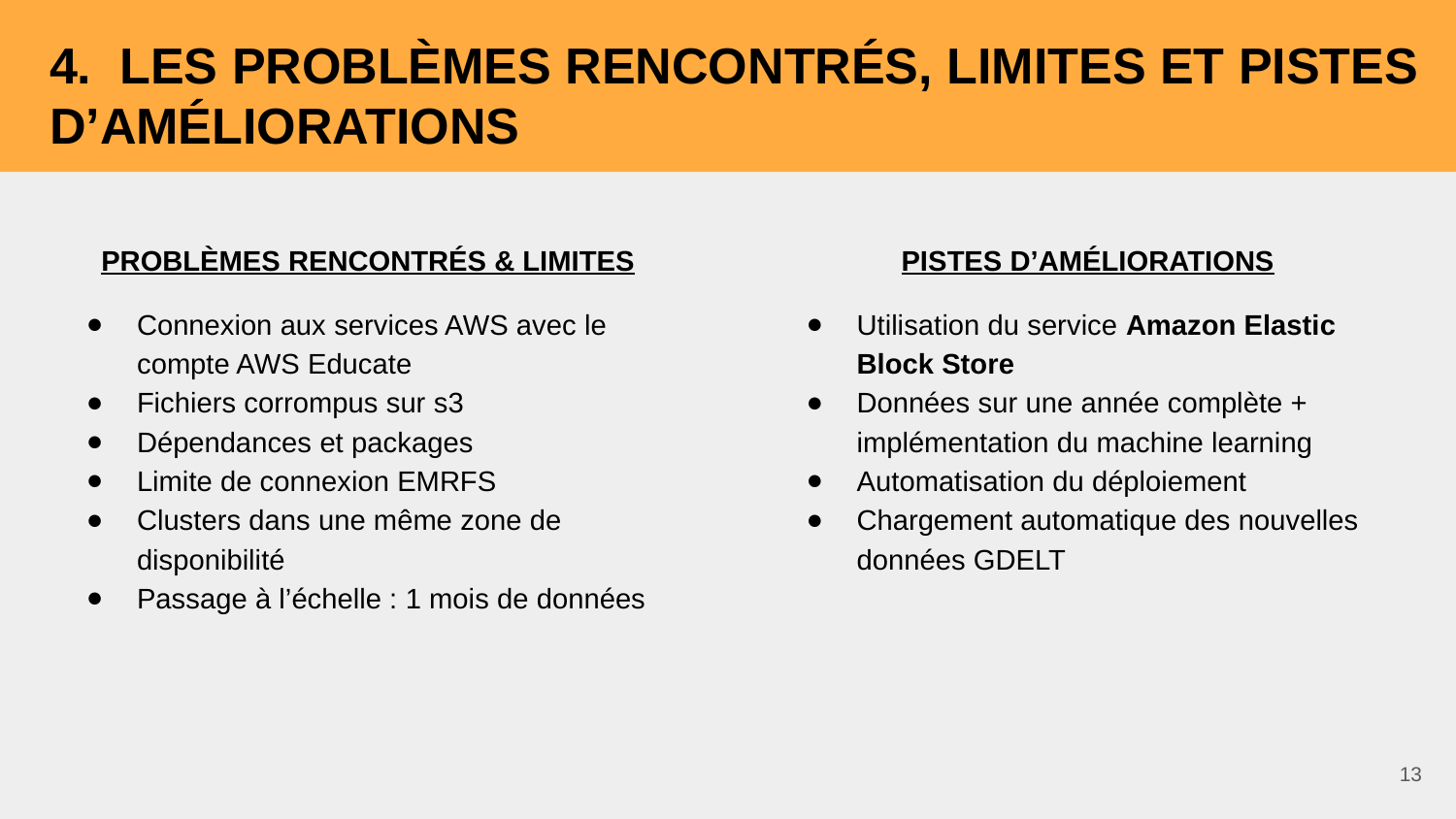

4.  LES PROBLÈMES RENCONTRÉS, LIMITES ET PISTES D’AMÉLIORATIONS

PROBLÈMES RENCONTRÉS & LIMITES
Connexion aux services AWS avec le compte AWS Educate
Fichiers corrompus sur s3
Dépendances et packages
Limite de connexion EMRFS
Clusters dans une même zone de disponibilité
Passage à l’échelle : 1 mois de données

PISTES D’AMÉLIORATIONS
Utilisation du service Amazon Elastic Block Store
Données sur une année complète + implémentation du machine learning
Automatisation du déploiement
Chargement automatique des nouvelles données GDELT
13